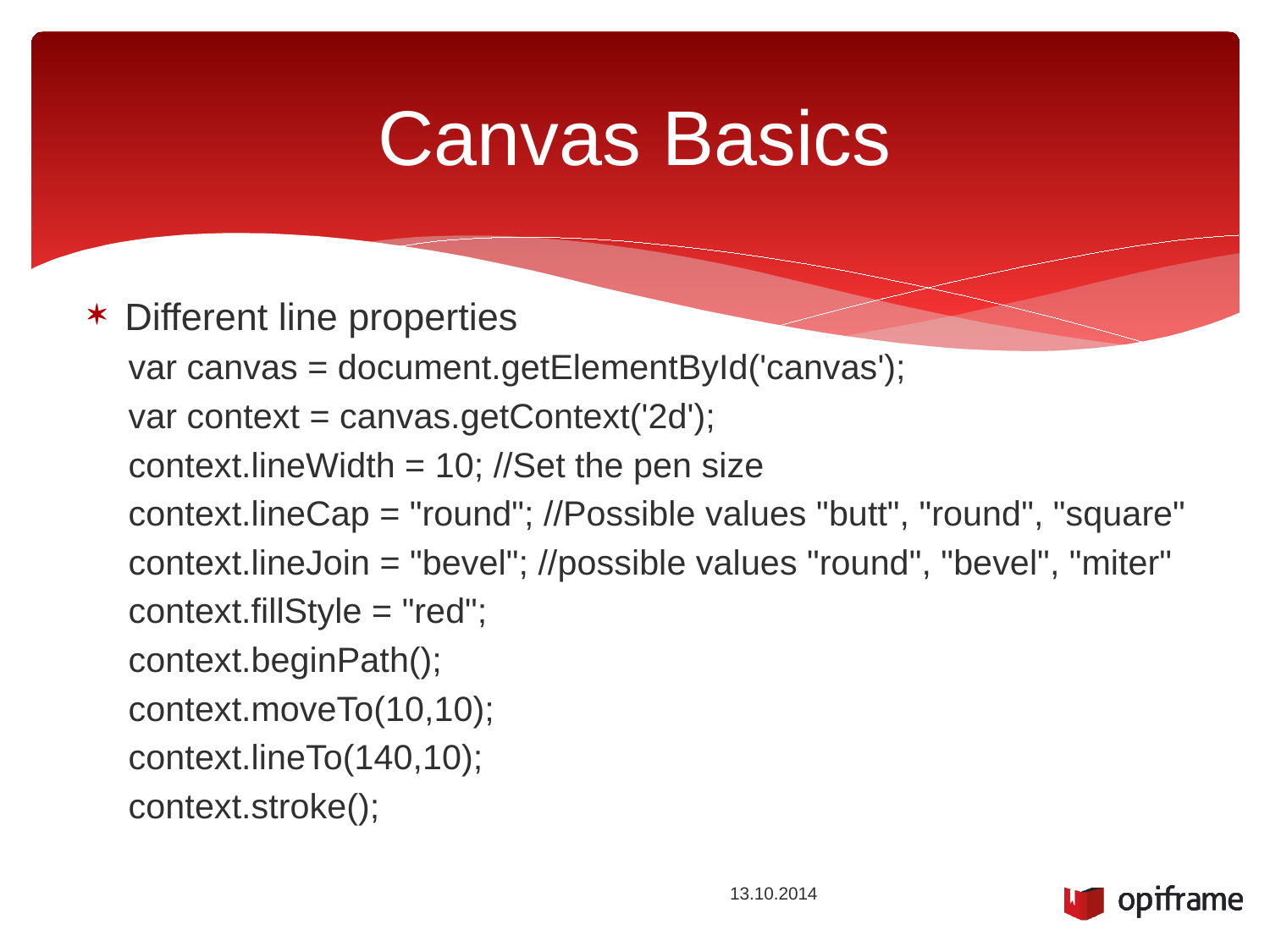

# Canvas Basics
Different line properties
var canvas = document.getElementById('canvas');
var context = canvas.getContext('2d');
context.lineWidth = 10; //Set the pen size
context.lineCap = "round"; //Possible values "butt", "round", "square"
context.lineJoin = "bevel"; //possible values "round", "bevel", "miter"
context.fillStyle = "red";
context.beginPath();
context.moveTo(10,10);
context.lineTo(140,10);
context.stroke();

13.10.2014